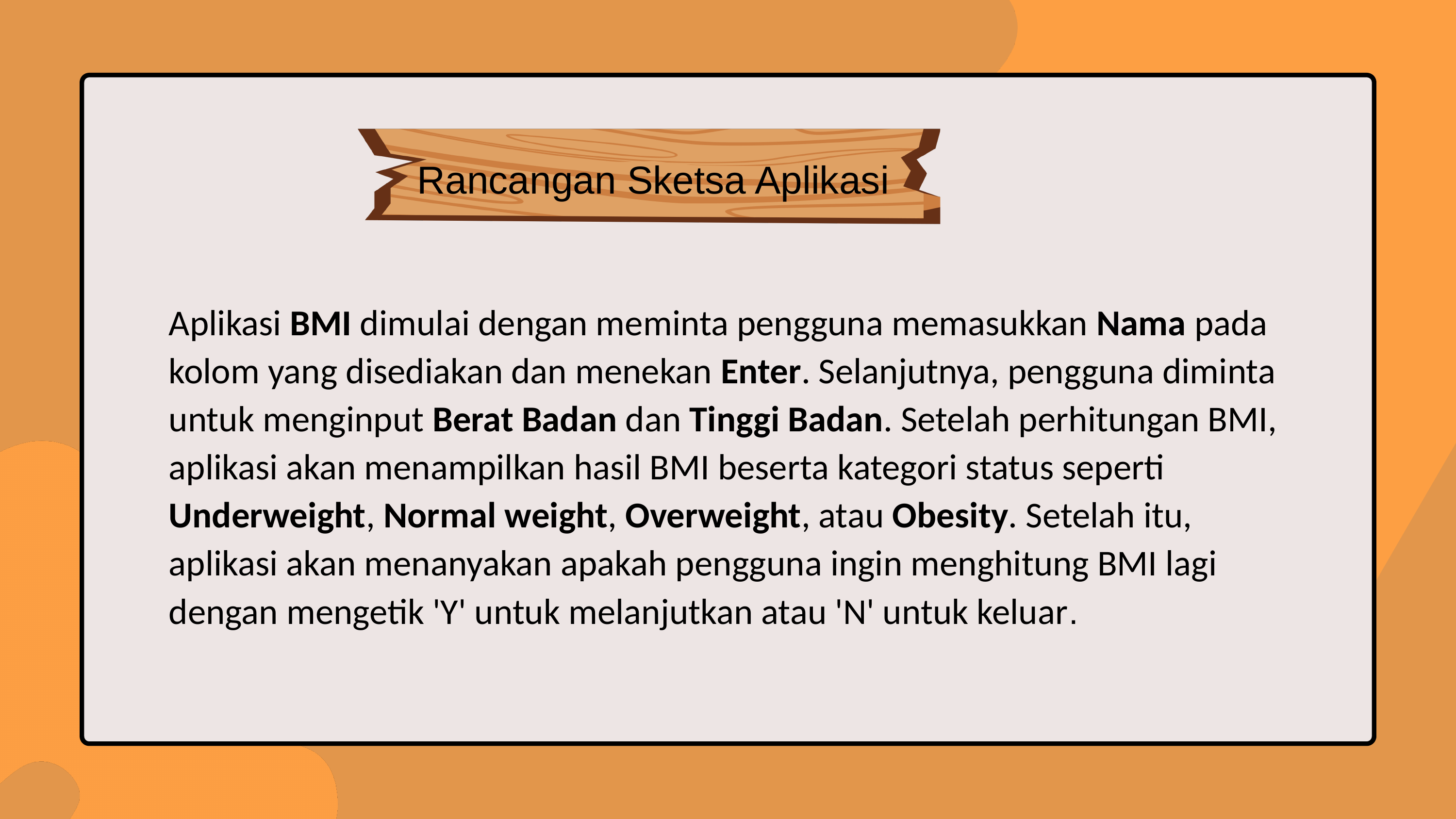

Rancangan Sketsa Aplikasi
Aplikasi BMI dimulai dengan meminta pengguna memasukkan Nama pada kolom yang disediakan dan menekan Enter. Selanjutnya, pengguna diminta untuk menginput Berat Badan dan Tinggi Badan. Setelah perhitungan BMI, aplikasi akan menampilkan hasil BMI beserta kategori status seperti Underweight, Normal weight, Overweight, atau Obesity. Setelah itu, aplikasi akan menanyakan apakah pengguna ingin menghitung BMI lagi dengan mengetik 'Y' untuk melanjutkan atau 'N' untuk keluar.